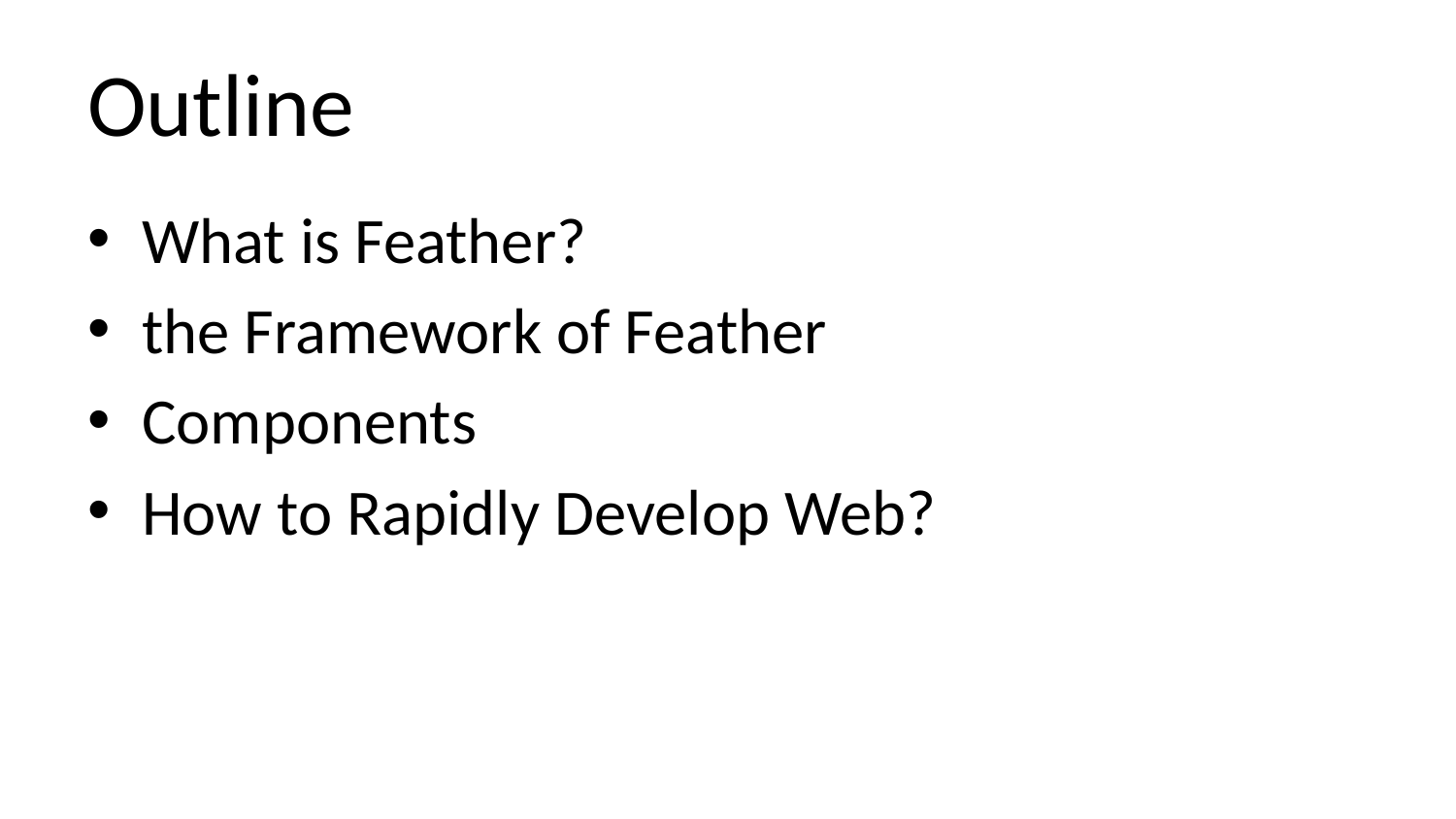

# Outline
What is Feather?
the Framework of Feather
Components
How to Rapidly Develop Web?